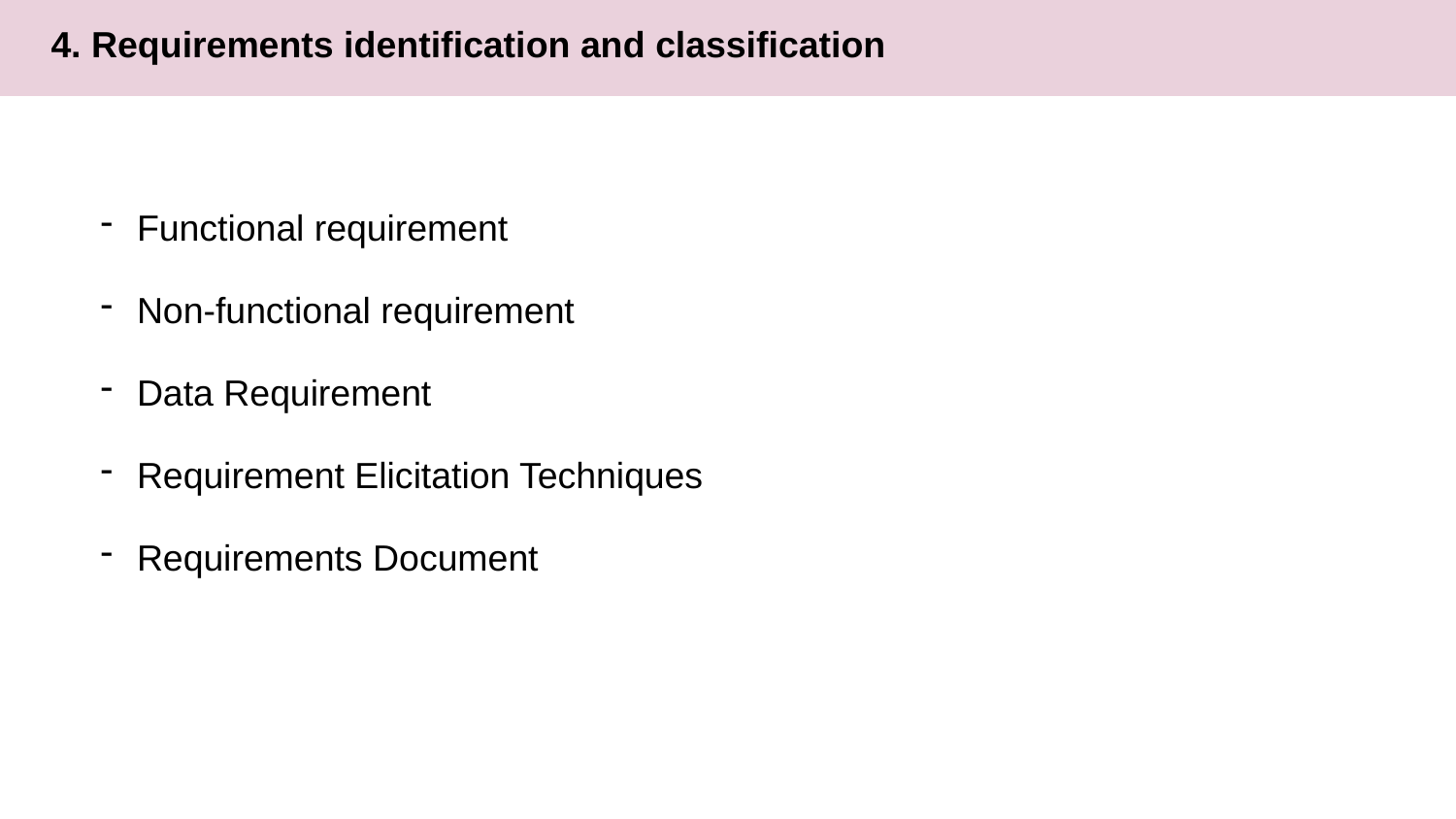

# 4. Requirements identification and classification
Functional requirement
Non-functional requirement
Data Requirement
Requirement Elicitation Techniques
Requirements Document